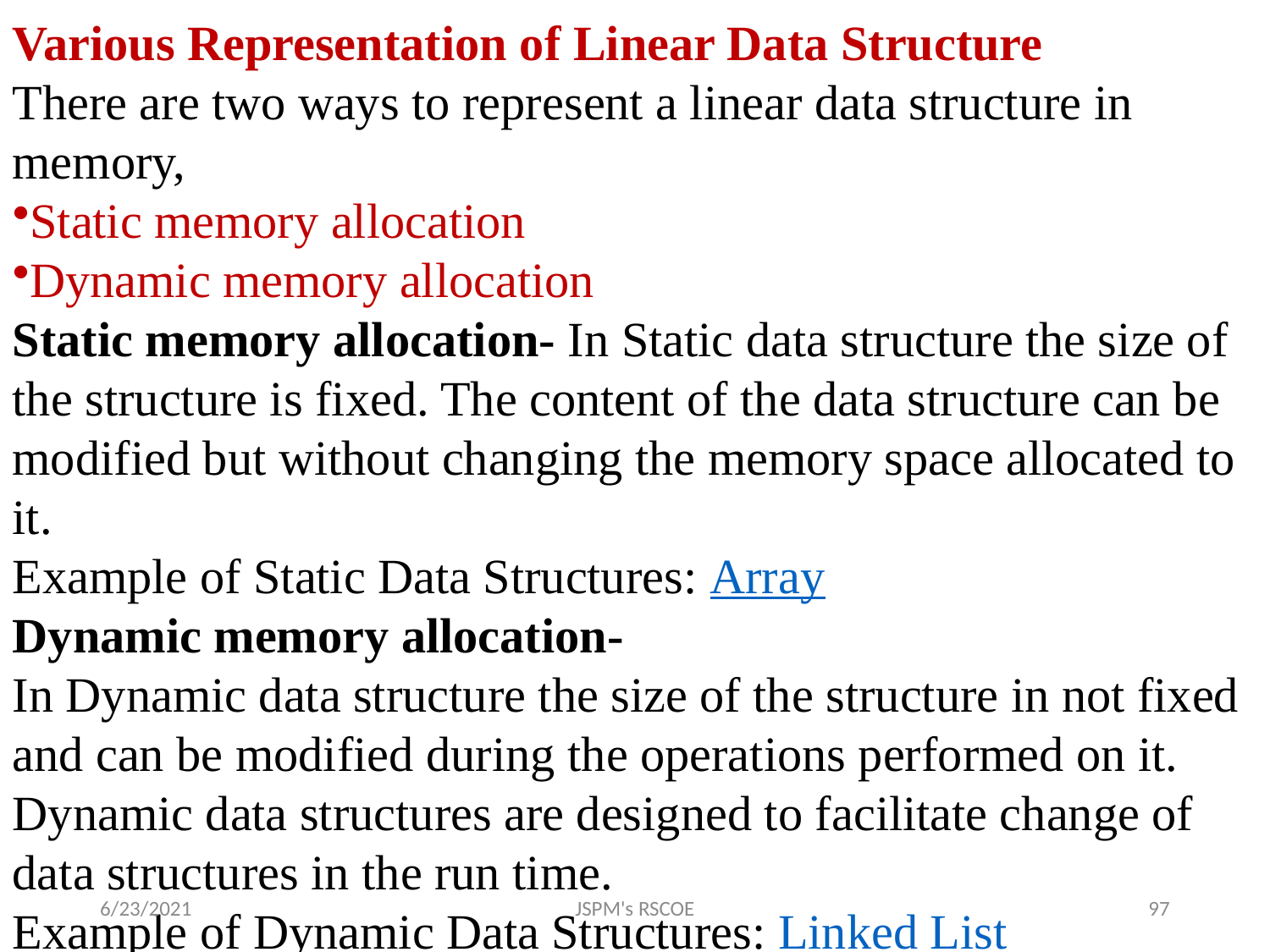

Various Representation of Linear Data Structure
There are two ways to represent a linear data structure in memory,
Static memory allocation
Dynamic memory allocation
Static memory allocation- In Static data structure the size of the structure is fixed. The content of the data structure can be modified but without changing the memory space allocated to it.
Example of Static Data Structures: Array
Dynamic memory allocation-
In Dynamic data structure the size of the structure in not fixed and can be modified during the operations performed on it. Dynamic data structures are designed to facilitate change of data structures in the run time.
Example of Dynamic Data Structures: Linked List
6/23/2021
JSPM's RSCOE
97